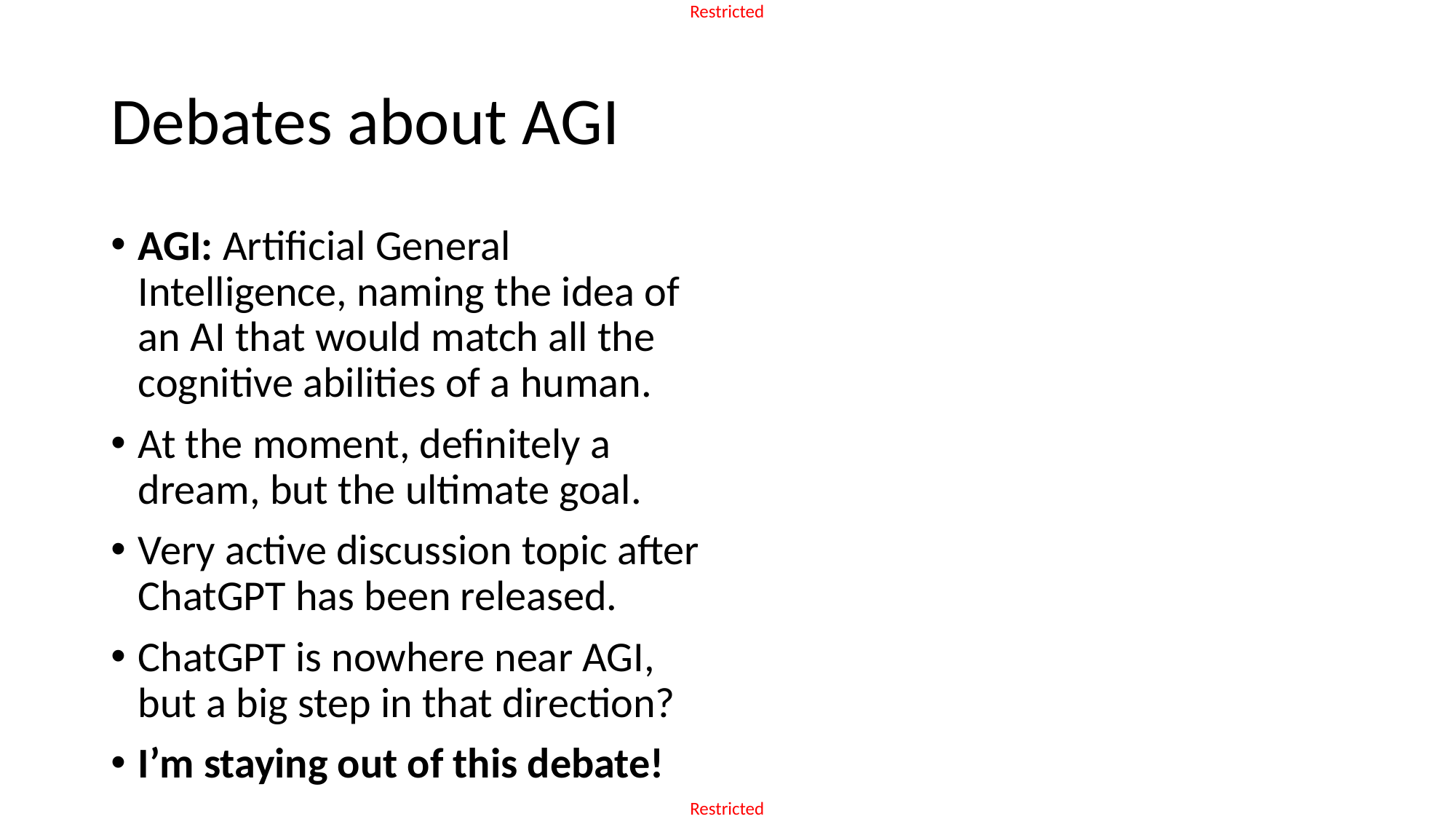

# Debates about AGI
AGI: Artificial General Intelligence, naming the idea of an AI that would match all the cognitive abilities of a human.
At the moment, definitely a dream, but the ultimate goal.
Very active discussion topic after ChatGPT has been released.
ChatGPT is nowhere near AGI, but a big step in that direction?
I’m staying out of this debate!